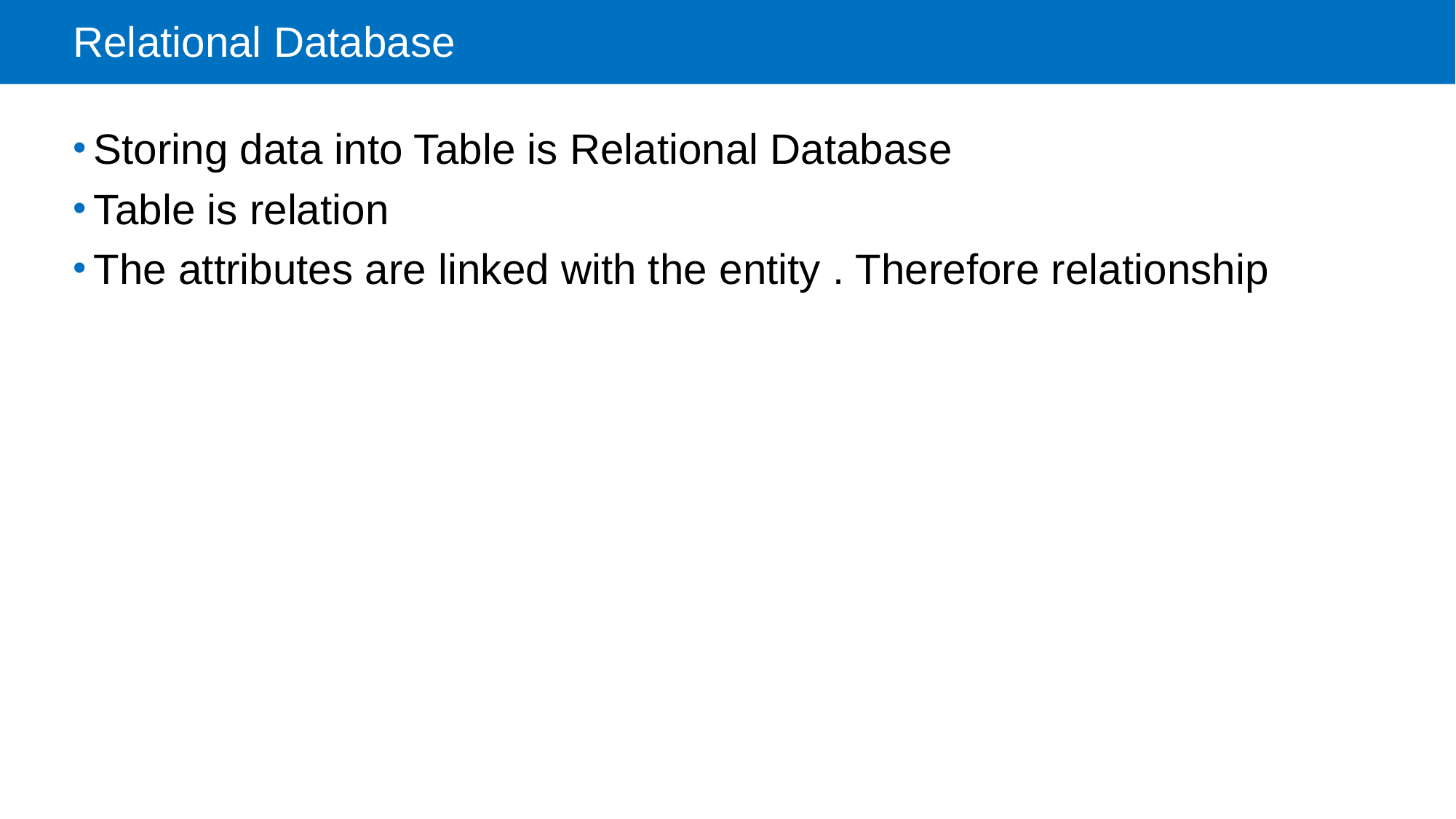

# Relational Database
Storing data into Table is Relational Database
Table is relation
The attributes are linked with the entity . Therefore relationship